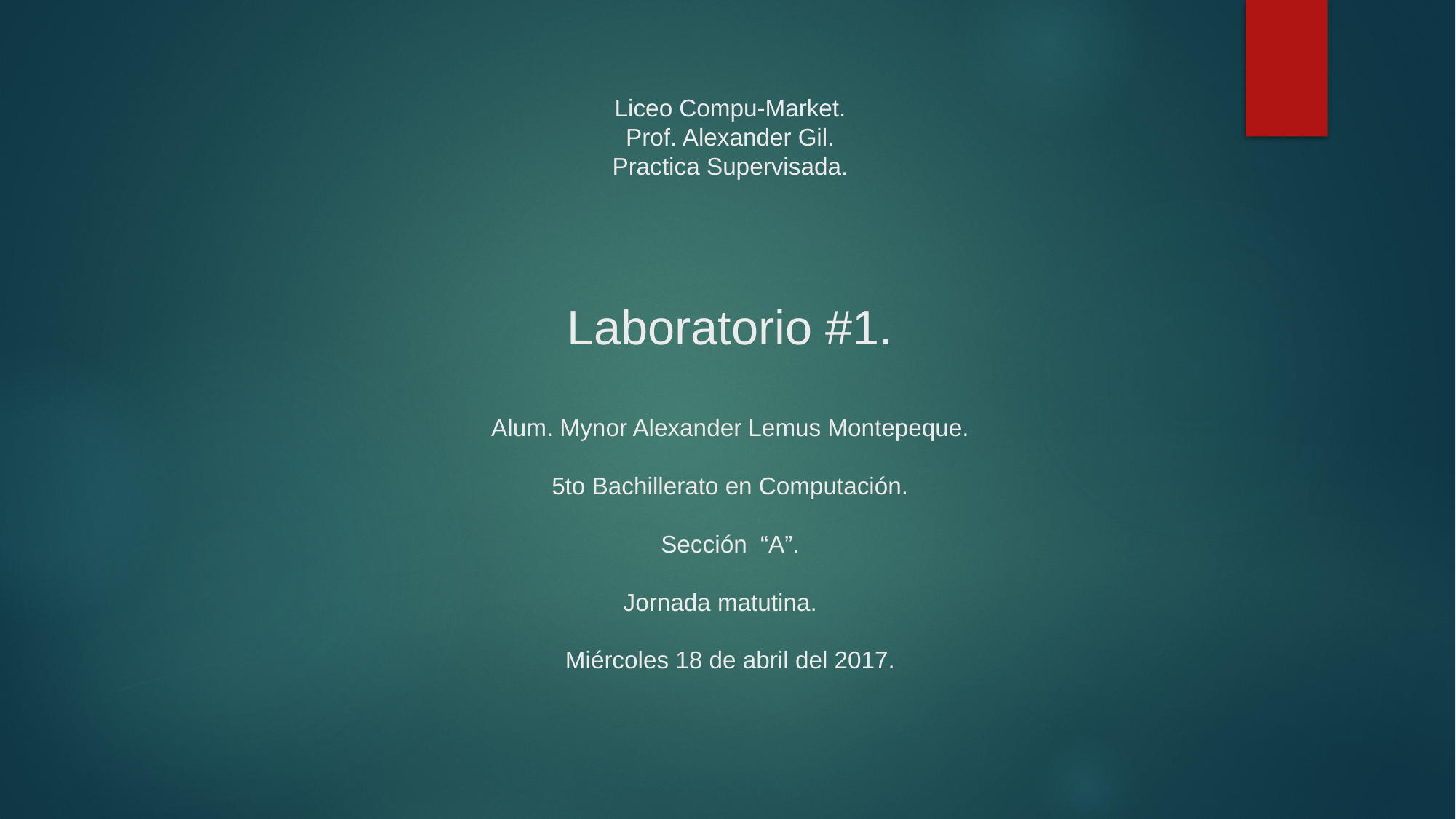

# Liceo Compu-Market. Prof. Alexander Gil. Practica Supervisada. Laboratorio #1. Alum. Mynor Alexander Lemus Montepeque. 5to Bachillerato en Computación. Sección  “A”. Jornada matutina. Miércoles 18 de abril del 2017.